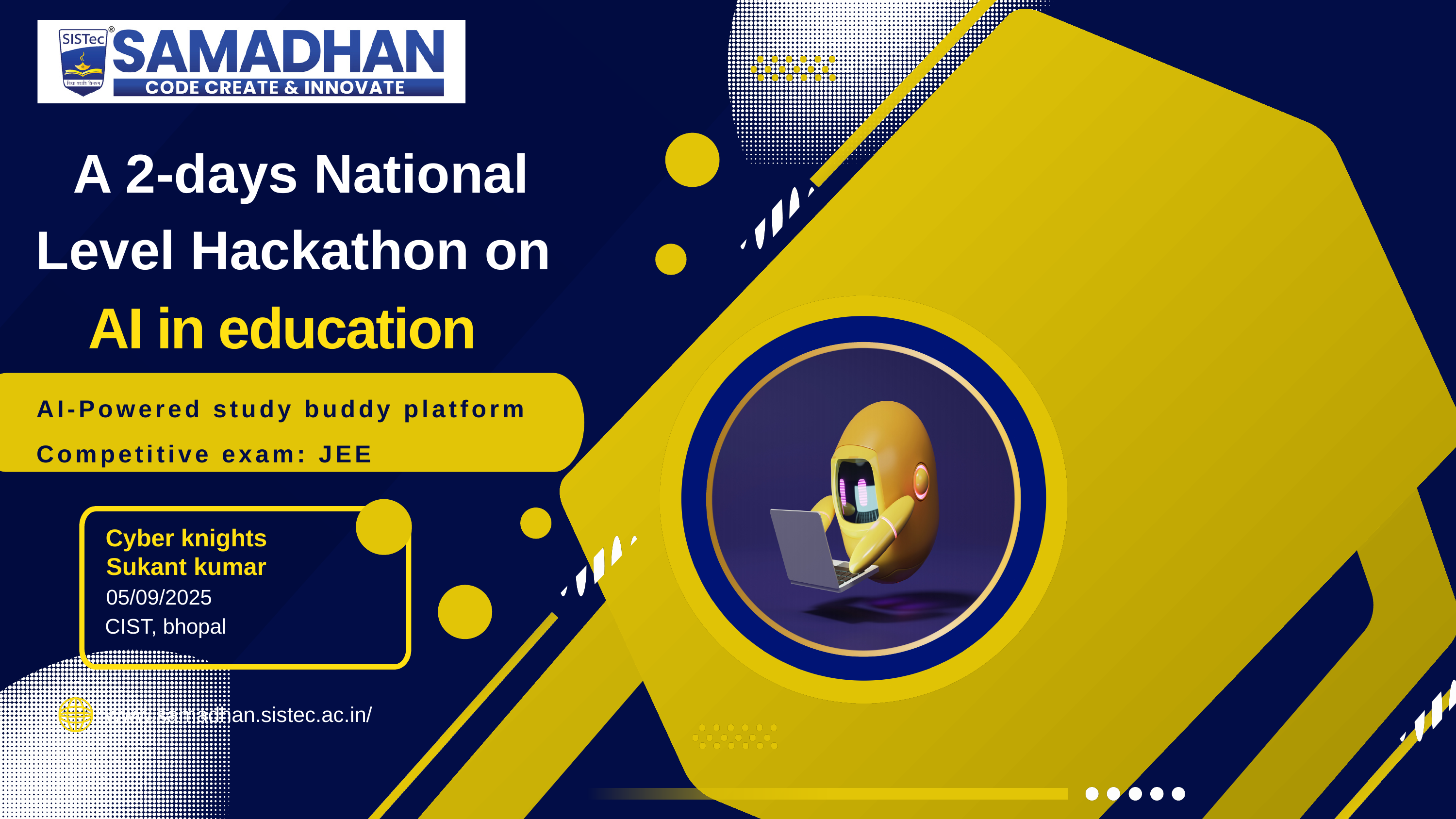

A 2-days National Level Hackathon on

    AI in education

AI-Powered study buddy platform
Competitive exam: JEE

Cyber knights
Sukant kumar

05/09/2025

CIST, bhopal

www.samadhan.sistec.ac.in/